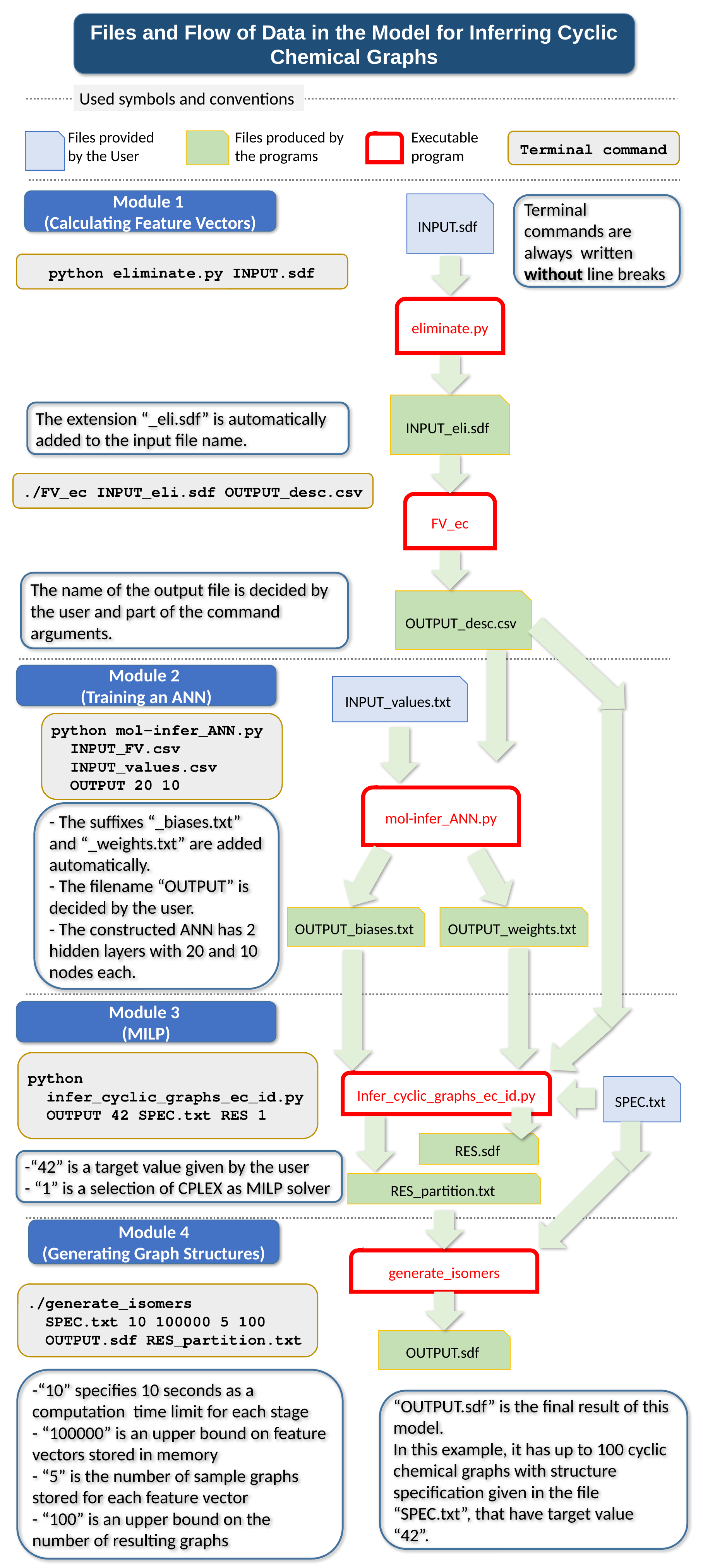

Files and Flow of Data in the Model for Inferring Cyclic Chemical Graphs
Used symbols and conventions
Executable program

Files produced by the programs

Files provided
by the User

Terminal command
Module 1
(Calculating Feature Vectors)
INPUT.sdf
Terminal commands are always  written without line breaks
python eliminate.py INPUT.sdf

eliminate.py

INPUT_eli.sdf
The extension “_eli.sdf” is automatically added to the input file name.

./FV_ec INPUT_eli.sdf OUTPUT_desc.csv
FV_ec

The name of the output file is decided by the user and part of the command arguments.
OUTPUT_desc.csv

Module 2
(Training an ANN)
INPUT_values.txt

python mol-infer_ANN.py
  INPUT_FV.csv
  INPUT_values.csv
  OUTPUT 20 10

mol-infer_ANN.py
- The suffixes “_biases.txt” and “_weights.txt” are added automatically.
- The filename “OUTPUT” is decided by the user.
- The constructed ANN has 2 hidden layers with 20 and 10 nodes each.

OUTPUT_biases.txt
OUTPUT_weights.txt

Module 3
(MILP)

python
  infer_cyclic_graphs_ec_id.py
  OUTPUT 42 SPEC.txt RES 1
Infer_cyclic_graphs_ec_id.py
SPEC.txt

RES.sdf

-“42” is a target value given by the user
- “1” is a selection of CPLEX as MILP solver
RES_partition.txt

Module 4
(Generating Graph Structures)
generate_isomers
./generate_isomers
  SPEC.txt 10 100000 5 100
  OUTPUT.sdf RES_partition.txt

OUTPUT.sdf
-“10” specifies 10 seconds as a computation  time limit for each stage
- “100000” is an upper bound on feature vectors stored in memory
- “5” is the number of sample graphs stored for each feature vector
- “100” is an upper bound on the number of resulting graphs
“OUTPUT.sdf” is the final result of this model.
In this example, it has up to 100 cyclic chemical graphs with structure specification given in the file “SPEC.txt”, that have target value “42”.